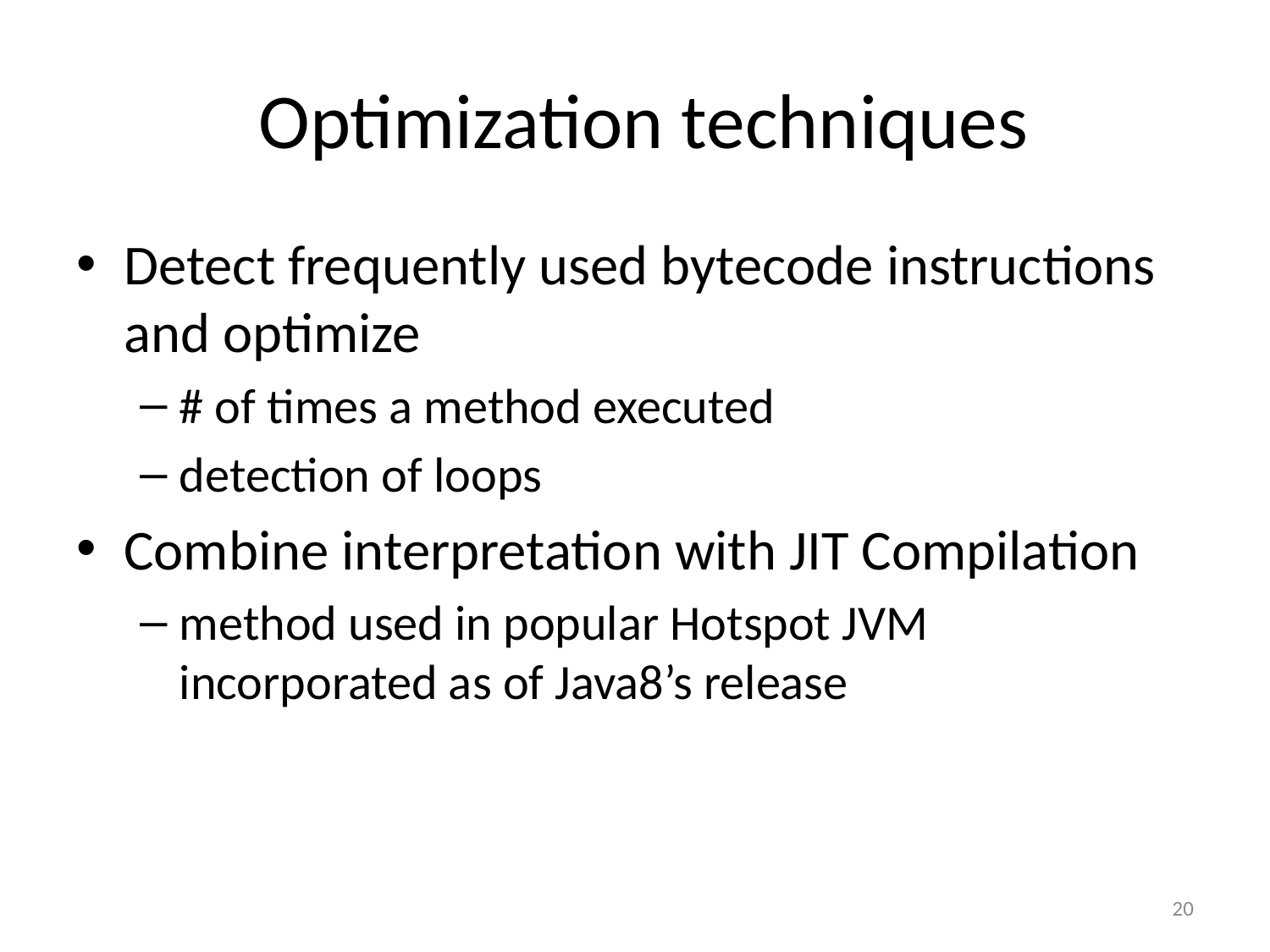

# Optimization techniques
Detect frequently used bytecode instructions and optimize
# of times a method executed
detection of loops
Combine interpretation with JIT Compilation
method used in popular Hotspot JVM incorporated as of Java8’s release

20